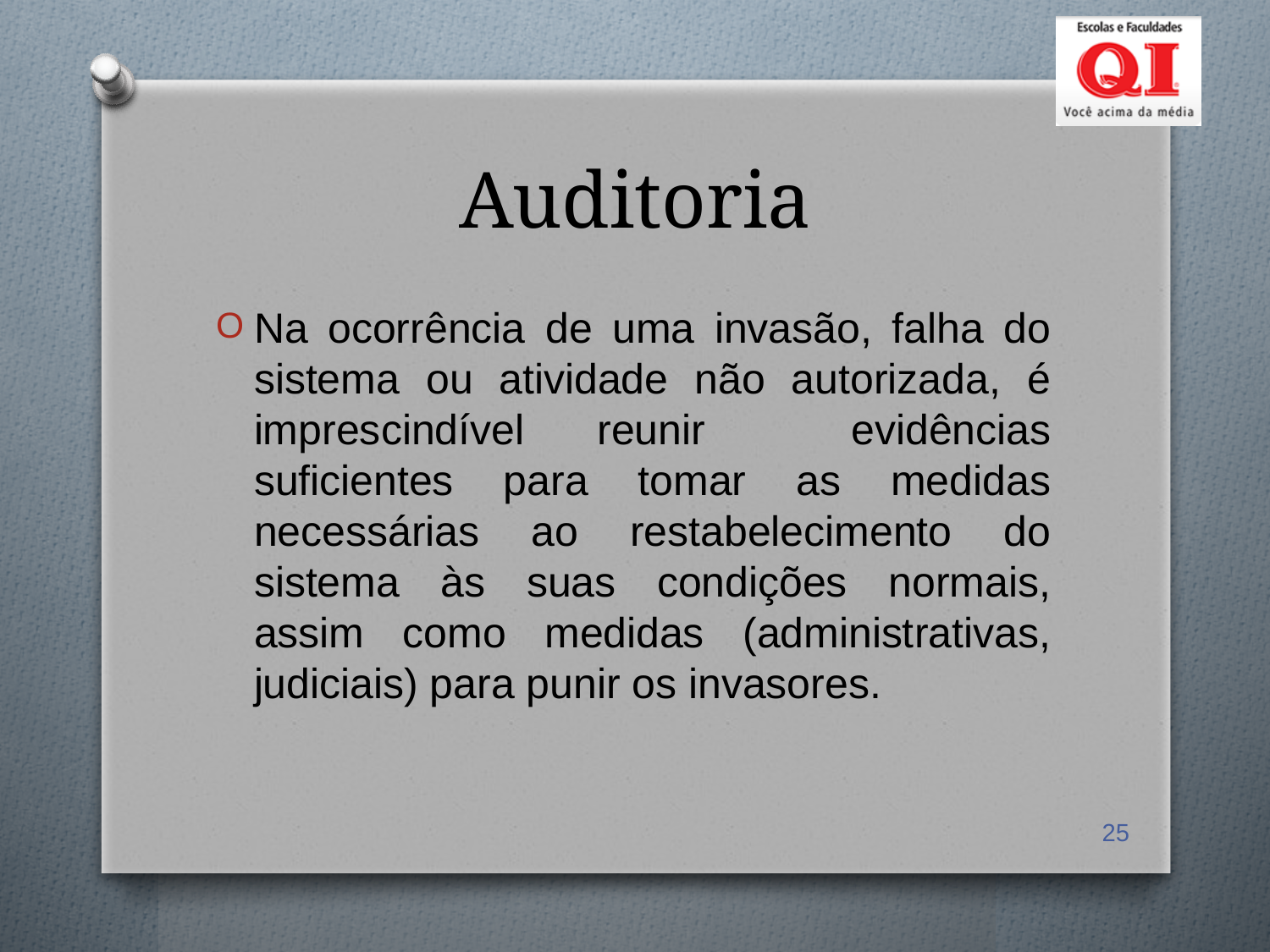

# Auditoria
Na ocorrência de uma invasão, falha do sistema ou atividade não autorizada, é imprescindível reunir  evidências suficientes para tomar as medidas necessárias ao restabelecimento do sistema às suas condições normais, assim como medidas (administrativas, judiciais) para punir os invasores.
25